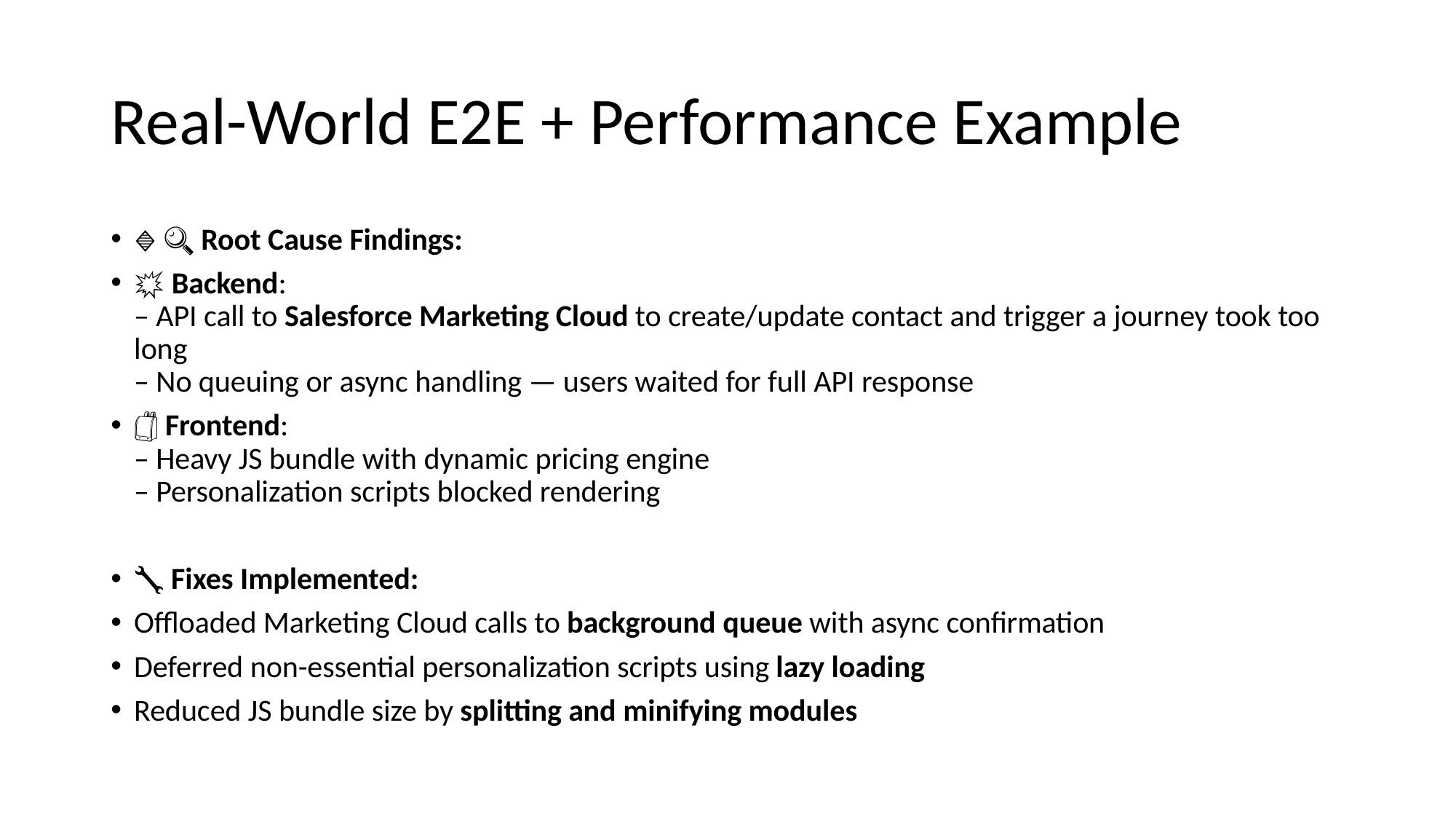

# Real-World E2E + Performance Example
🔹 🔍 Root Cause Findings:
💥 Backend:
– API call to Salesforce Marketing Cloud to create/update contact and trigger a journey took too long
– No queuing or async handling — users waited for full API response
🎒 Frontend:
– Heavy JS bundle with dynamic pricing engine
– Personalization scripts blocked rendering

🔧 Fixes Implemented:
Offloaded Marketing Cloud calls to background queue with async confirmation
Deferred non-essential personalization scripts using lazy loading
Reduced JS bundle size by splitting and minifying modules